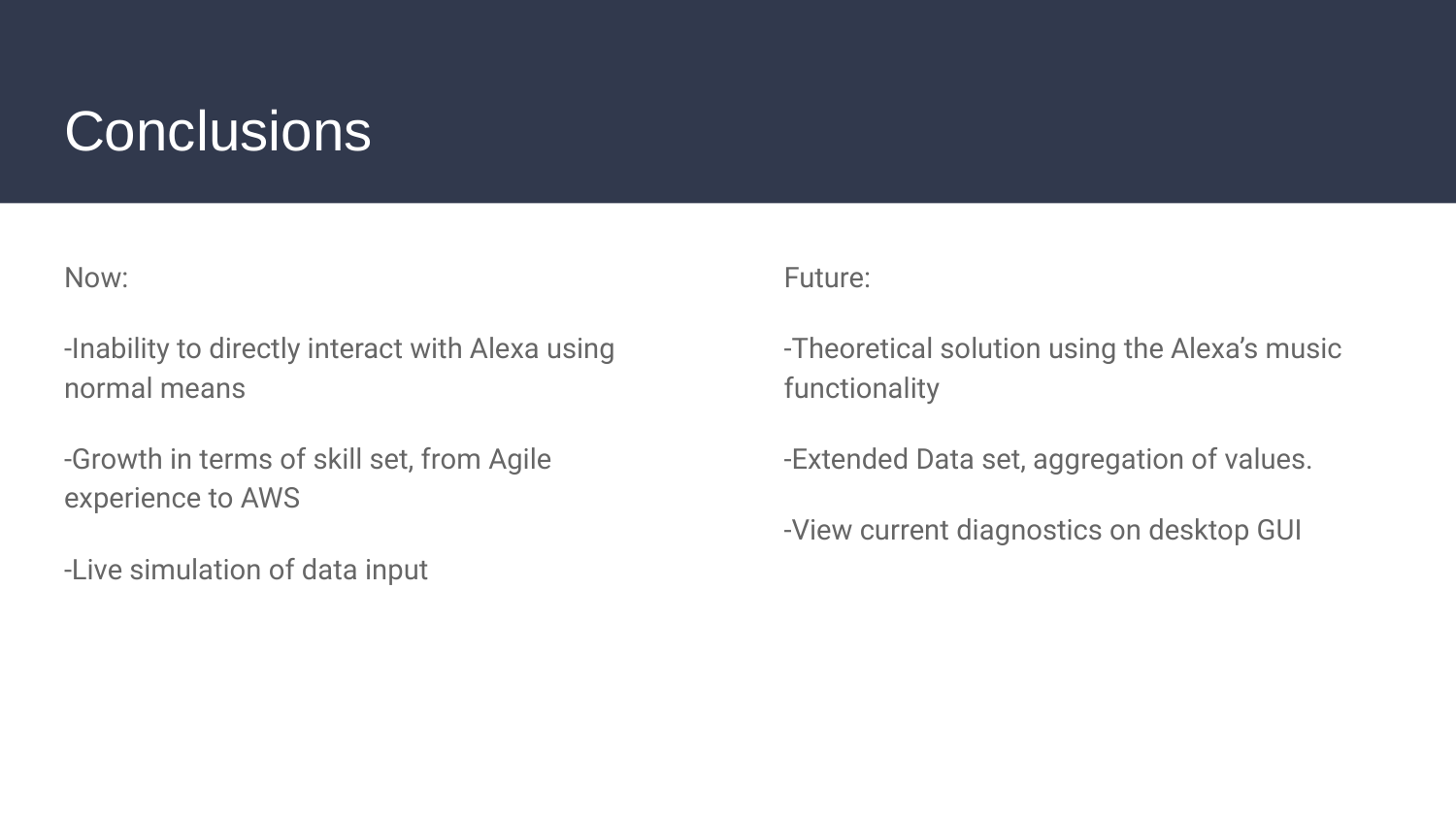

# Conclusions
Now:
-Inability to directly interact with Alexa using normal means
-Growth in terms of skill set, from Agile experience to AWS
-Live simulation of data input
Future:
-Theoretical solution using the Alexa’s music functionality
-Extended Data set, aggregation of values.
-View current diagnostics on desktop GUI